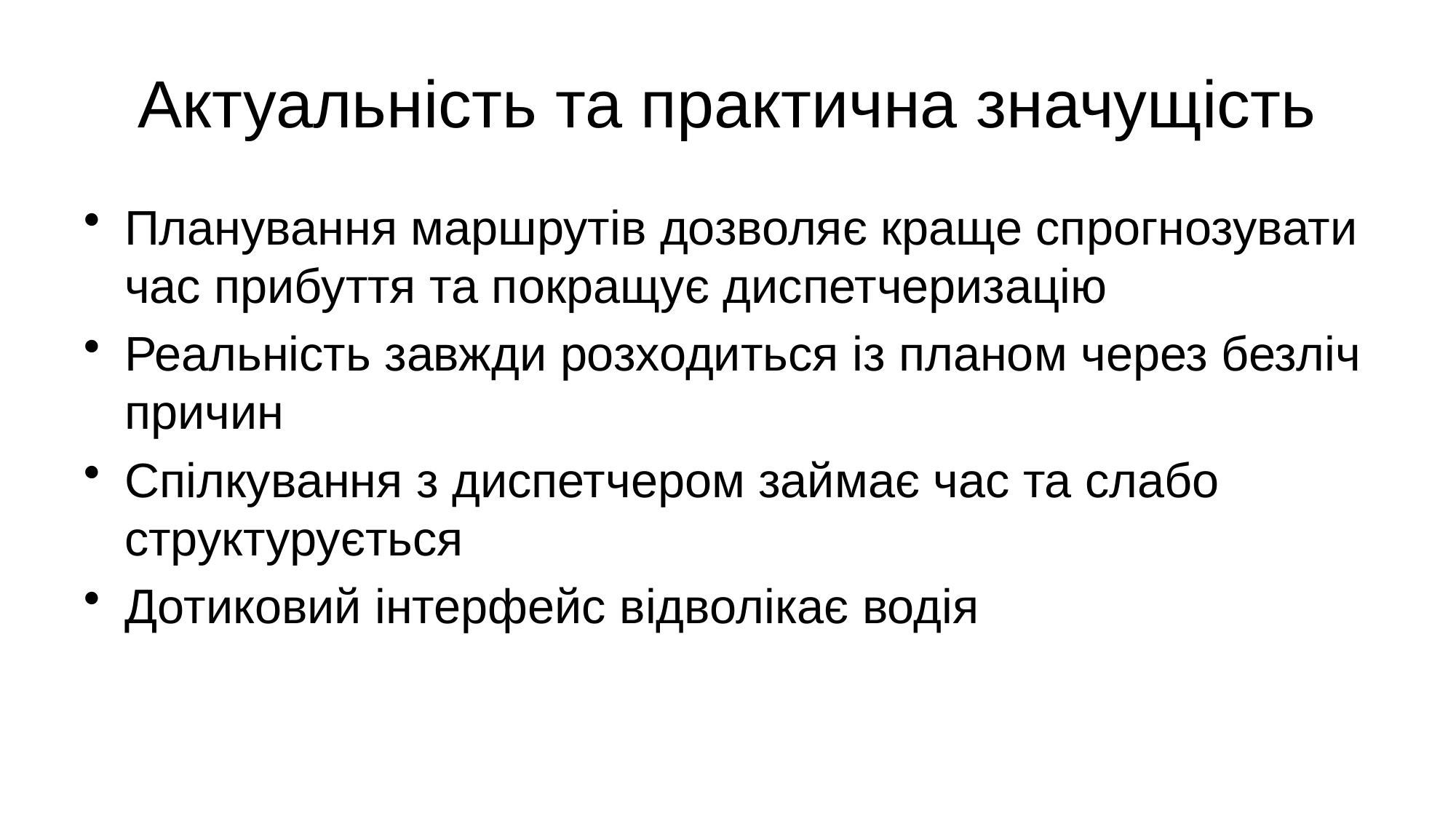

# Актуальність та практична значущість
Планування маршрутів дозволяє краще спрогнозувати час прибуття та покращує диспетчеризацію
Реальність завжди розходиться із планом через безліч причин
Спілкування з диспетчером займає час та слабо структурується
Дотиковий інтерфейс відволікає водія